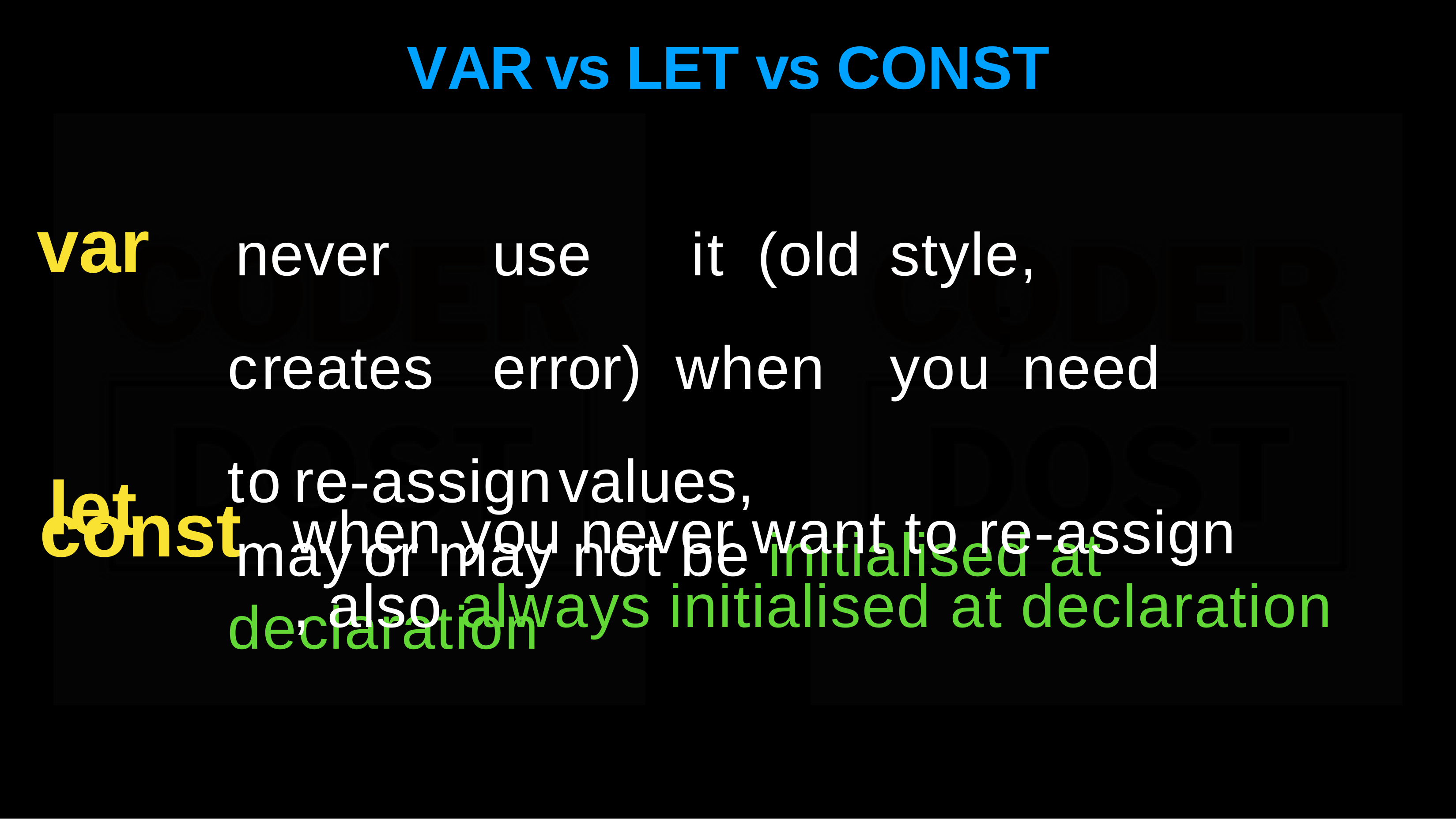

# VAR	vs	LET	vs	CONST
var  let
never		use		it	(old	style,	creates	error)  when	you	need	to	re-assign	values,
may	or	may	not	be	initialised	at	declaration
;
const
when	you	never	want	to	re-assign
,	also	always	initialised	at	declaration